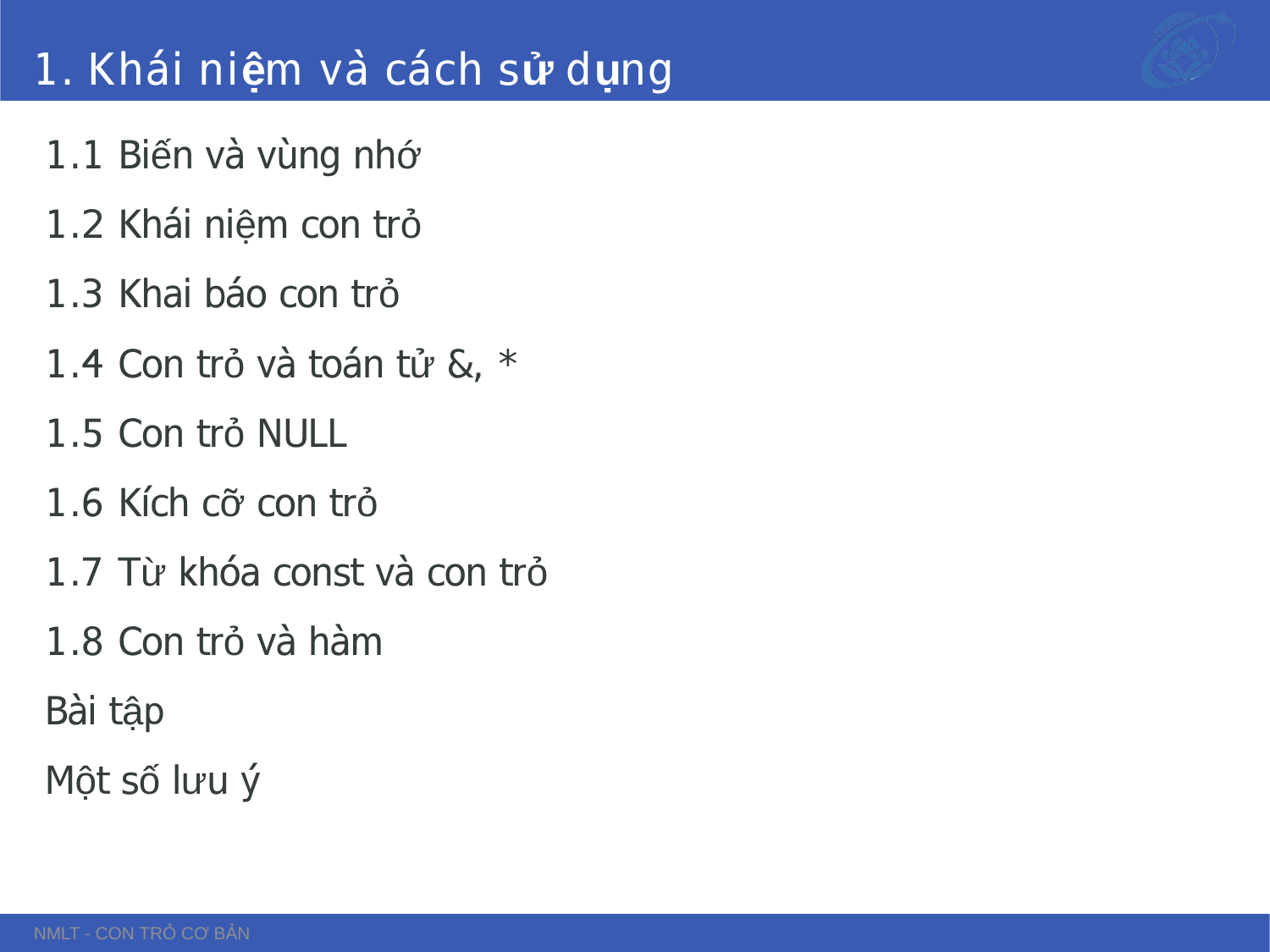

# 1. Khái niệm và cách sử dụng
1.1 Biến và vùng nhớ
1.2 Khái niệm con trỏ
1.3 Khai báo con trỏ
1.4 Con trỏ và toán tử &, *
1.5 Con trỏ NULL
1.6 Kích cỡ con trỏ
1.7 Từ khóa const và con trỏ
1.8 Con trỏ và hàm
Bài tập
Một số lưu ý
NMLT - Con trỏ cơ bản
5